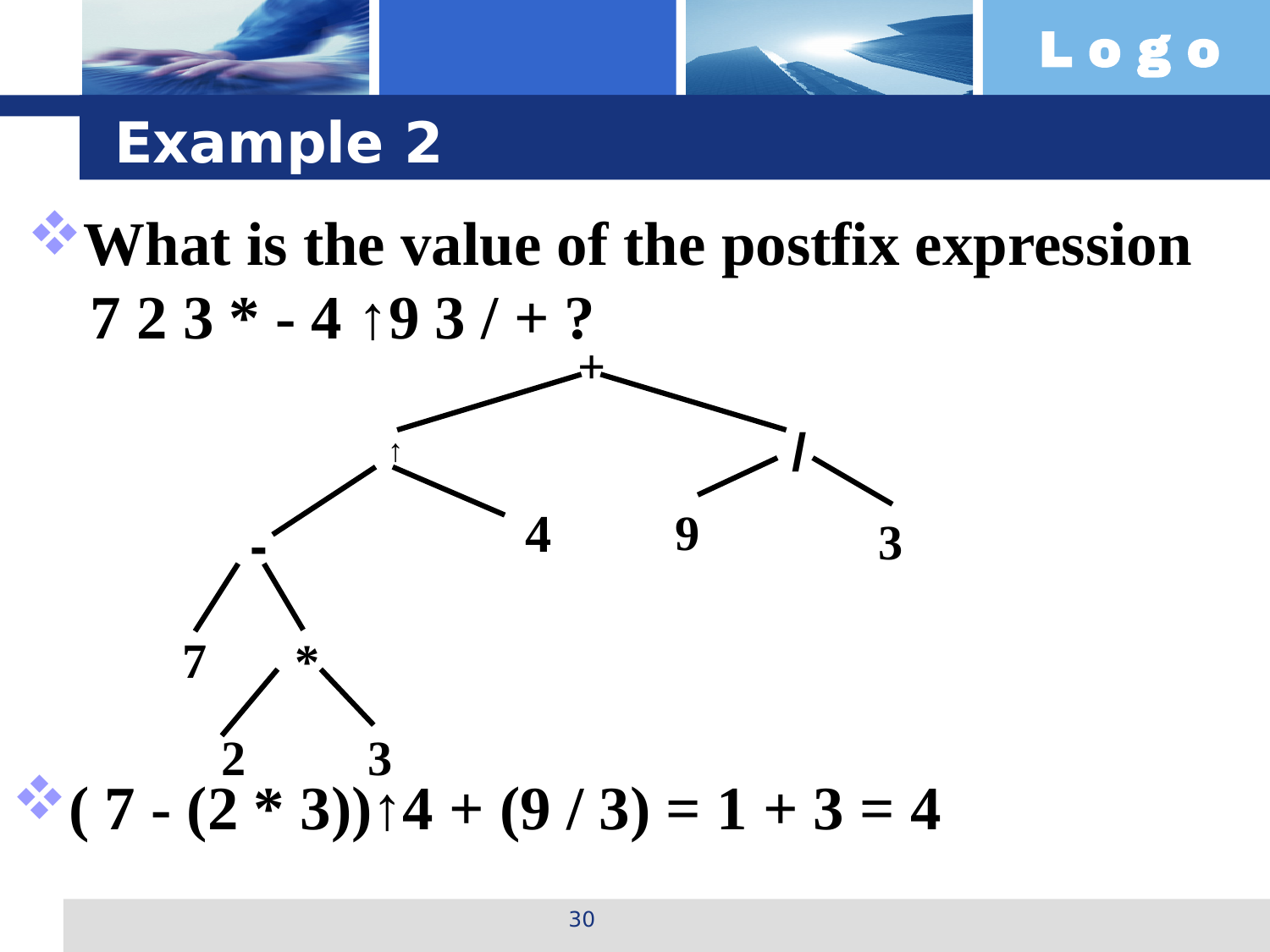

# Example 2
What is the value of the postfix expression     7 2 3 * - 4 ↑9 3 / + ?
+

/
↑

4
9
3
-

7
*

2
3
( 7 - (2 * 3))↑4 + (9 / 3) = 1 + 3 = 4
30